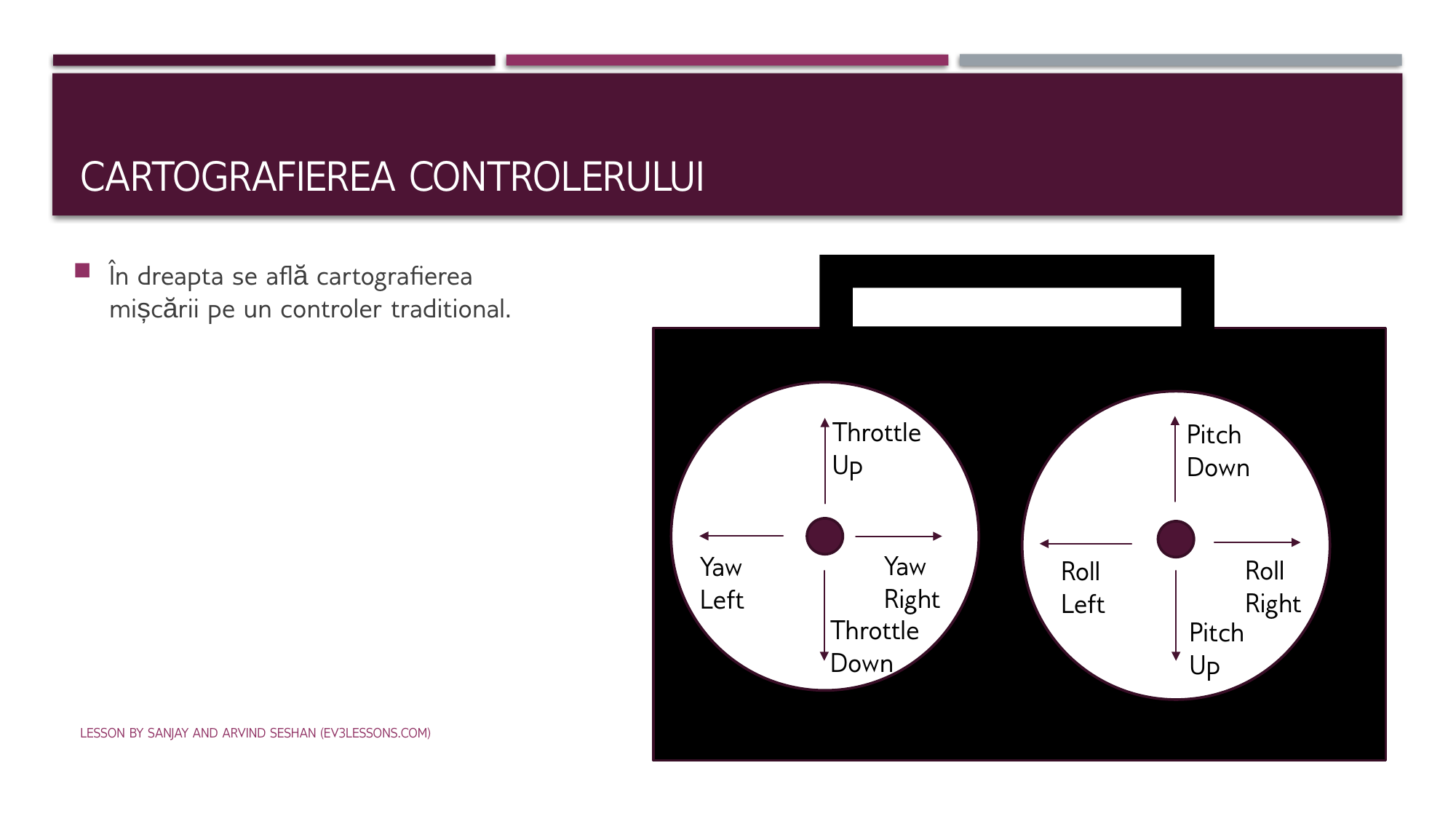

# Cartografierea controlerului
În dreapta se află cartografierea  mișcării pe un controler traditional.

Throttle Up
Pitch Down

Yaw Right
Yaw Left
Roll
Right
Roll Left
Throttle Down
Pitch Up
Lesson by Sanjay and Arvind Seshan (EV3Lessons.com)
4